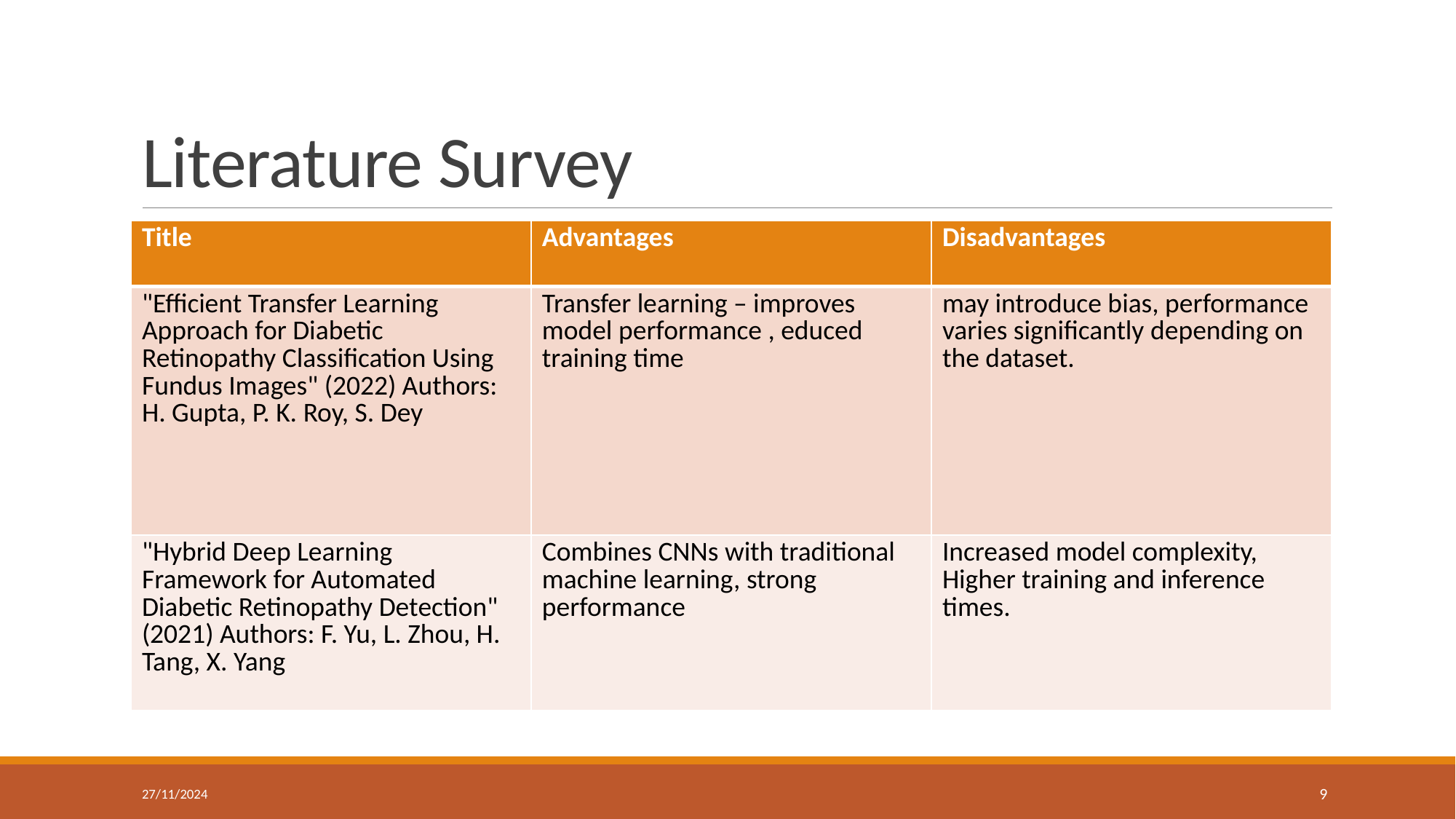

# Literature Survey
| Title | Advantages | Disadvantages |
| --- | --- | --- |
| "Efficient Transfer Learning Approach for Diabetic Retinopathy Classification Using Fundus Images" (2022) Authors: H. Gupta, P. K. Roy, S. Dey | Transfer learning – improves model performance , educed training time | may introduce bias, performance varies significantly depending on the dataset. |
| "Hybrid Deep Learning Framework for Automated Diabetic Retinopathy Detection" (2021) Authors: F. Yu, L. Zhou, H. Tang, X. Yang | Combines CNNs with traditional machine learning, strong performance | Increased model complexity, Higher training and inference times. |
27/11/2024
9